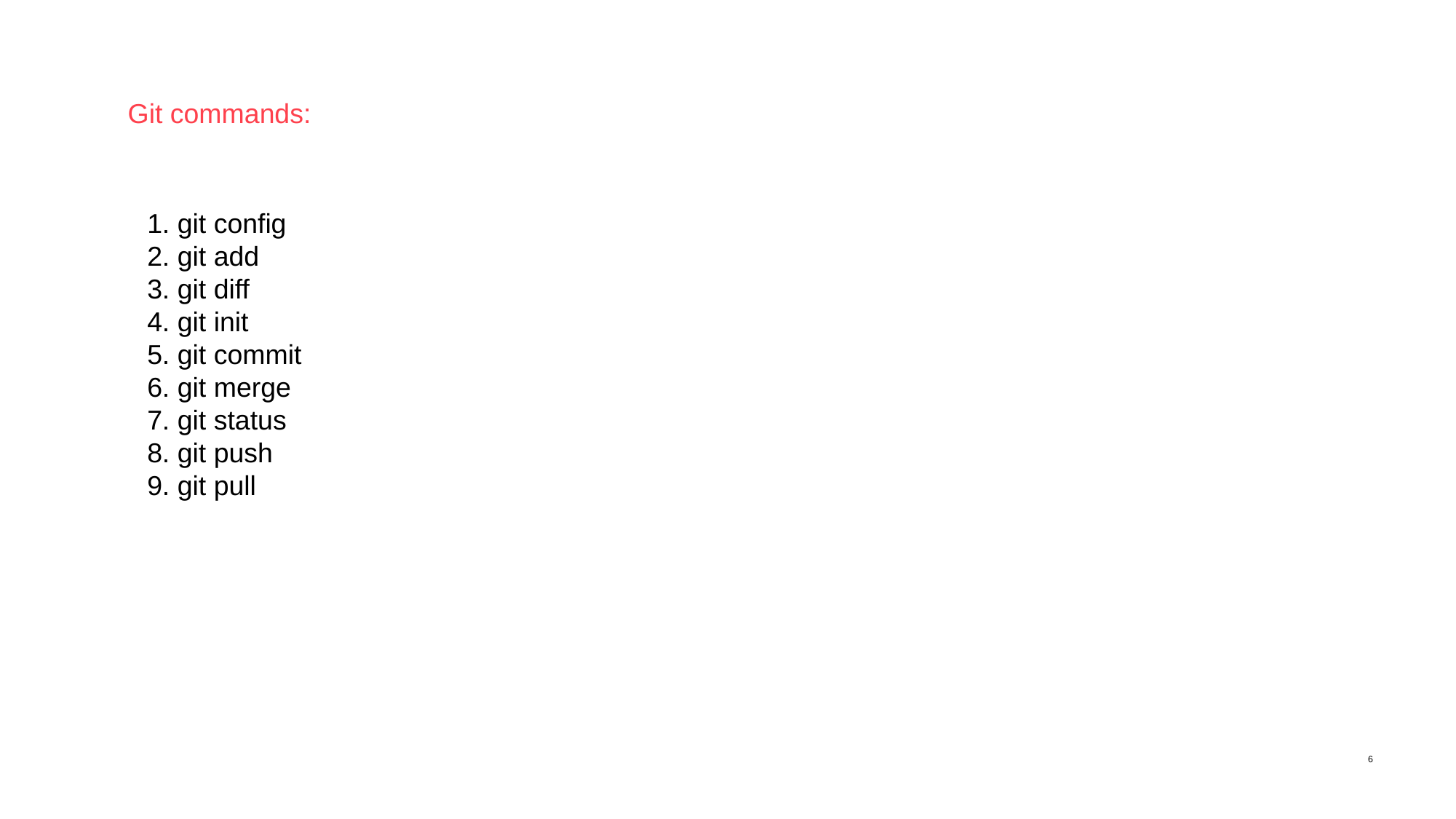

#
Git commands:
1. git config
2. git add
3. git diff
4. git init
5. git commit
6. git merge
7. git status
8. git push
9. git pull
6